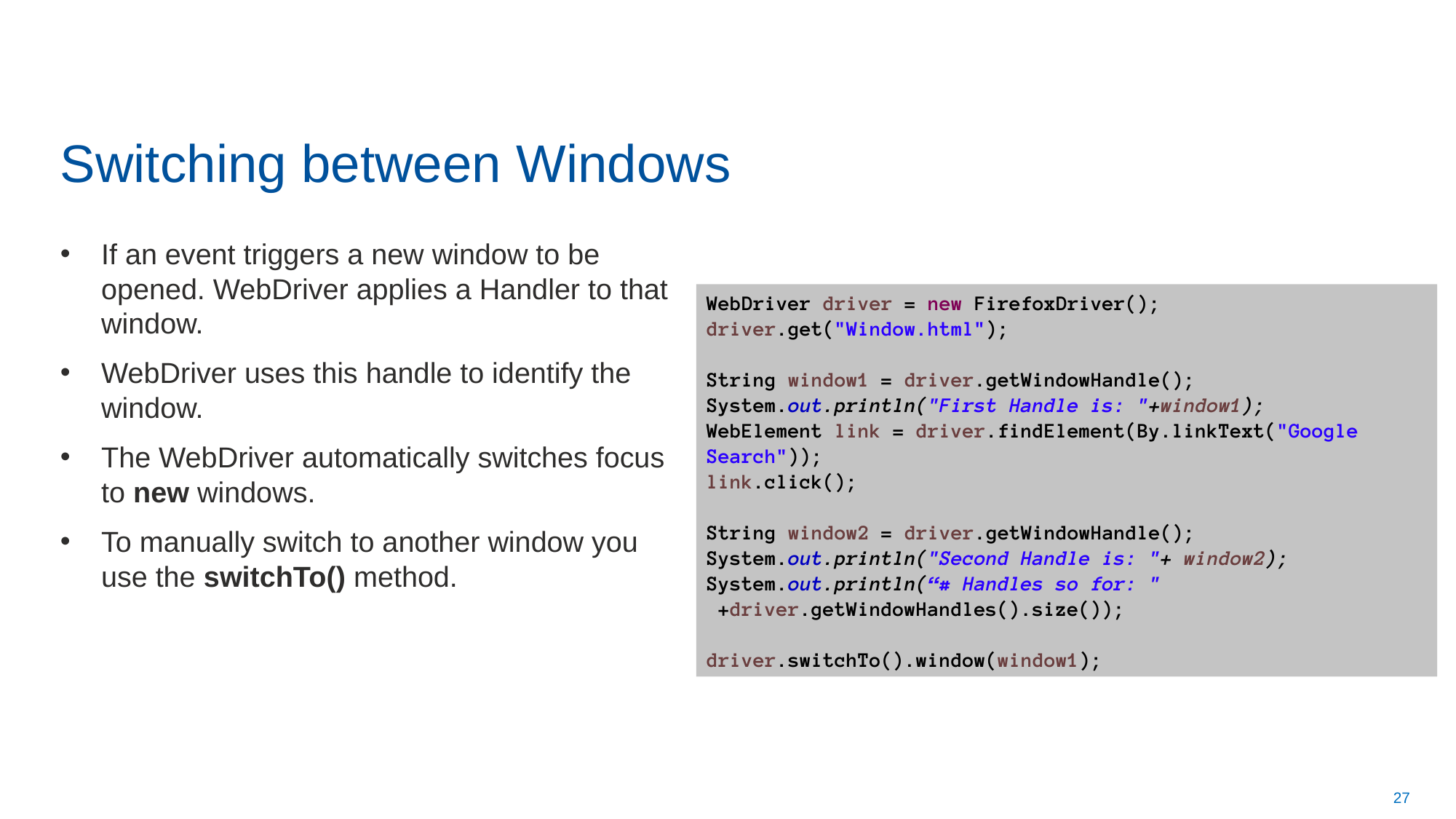

# Switching between Windows
If an event triggers a new window to be opened. WebDriver applies a Handler to that window.
WebDriver uses this handle to identify the window.
The WebDriver automatically switches focus to new windows.
To manually switch to another window you use the switchTo() method.

WebDriver driver = new FirefoxDriver();
driver.get("Window.html");

String window1 = driver.getWindowHandle();
System.out.println("First Handle is: "+window1);
WebElement link = driver.findElement(By.linkText("Google Search"));
link.click();

String window2 = driver.getWindowHandle();
System.out.println("Second Handle is: "+ window2);
System.out.println(“# Handles so for: "
 +driver.getWindowHandles().size());

driver.switchTo().window(window1);